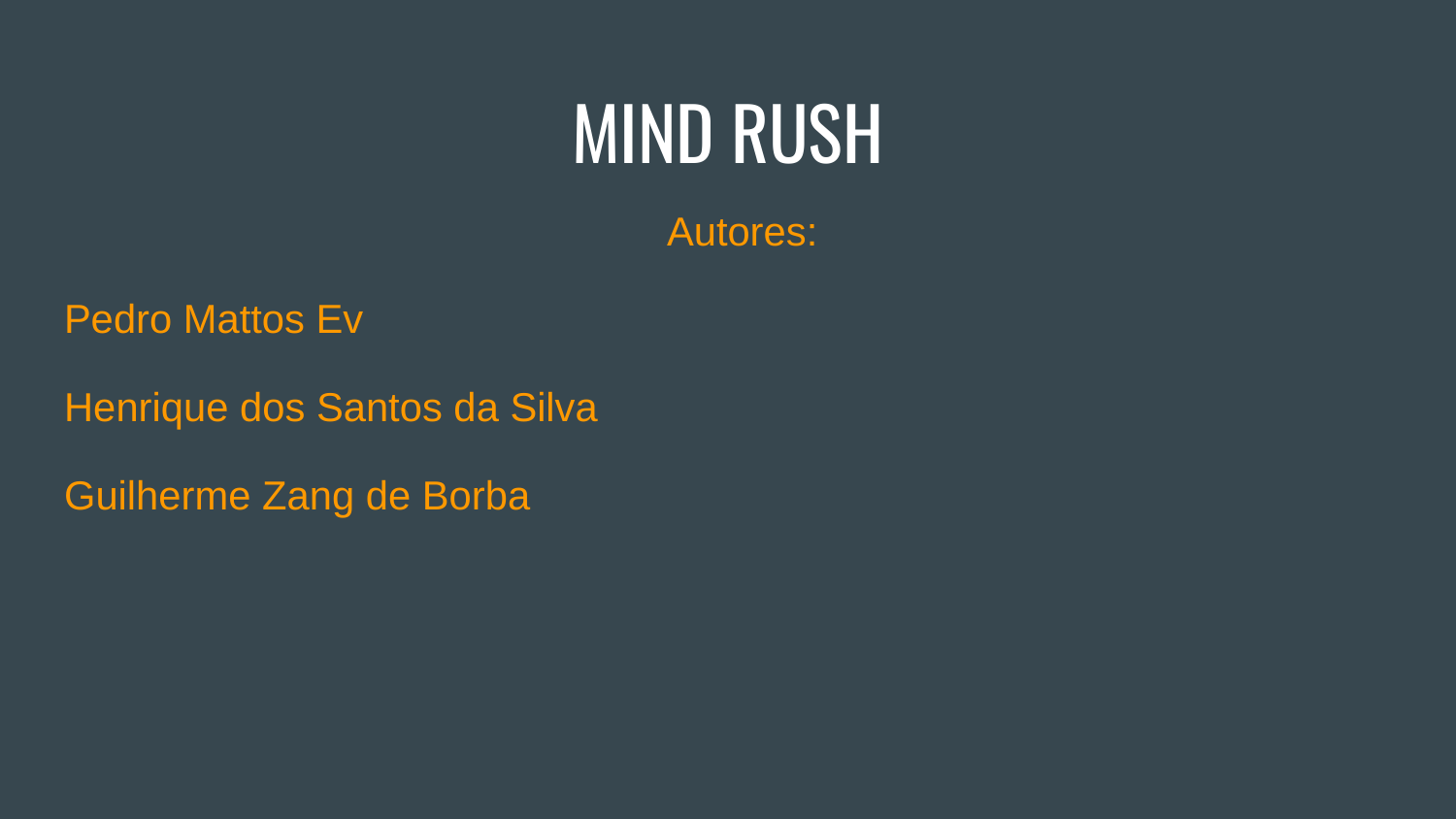

# MIND RUSH
                                                      Autores:
Pedro Mattos Ev
Henrique dos Santos da Silva
Guilherme Zang de Borba